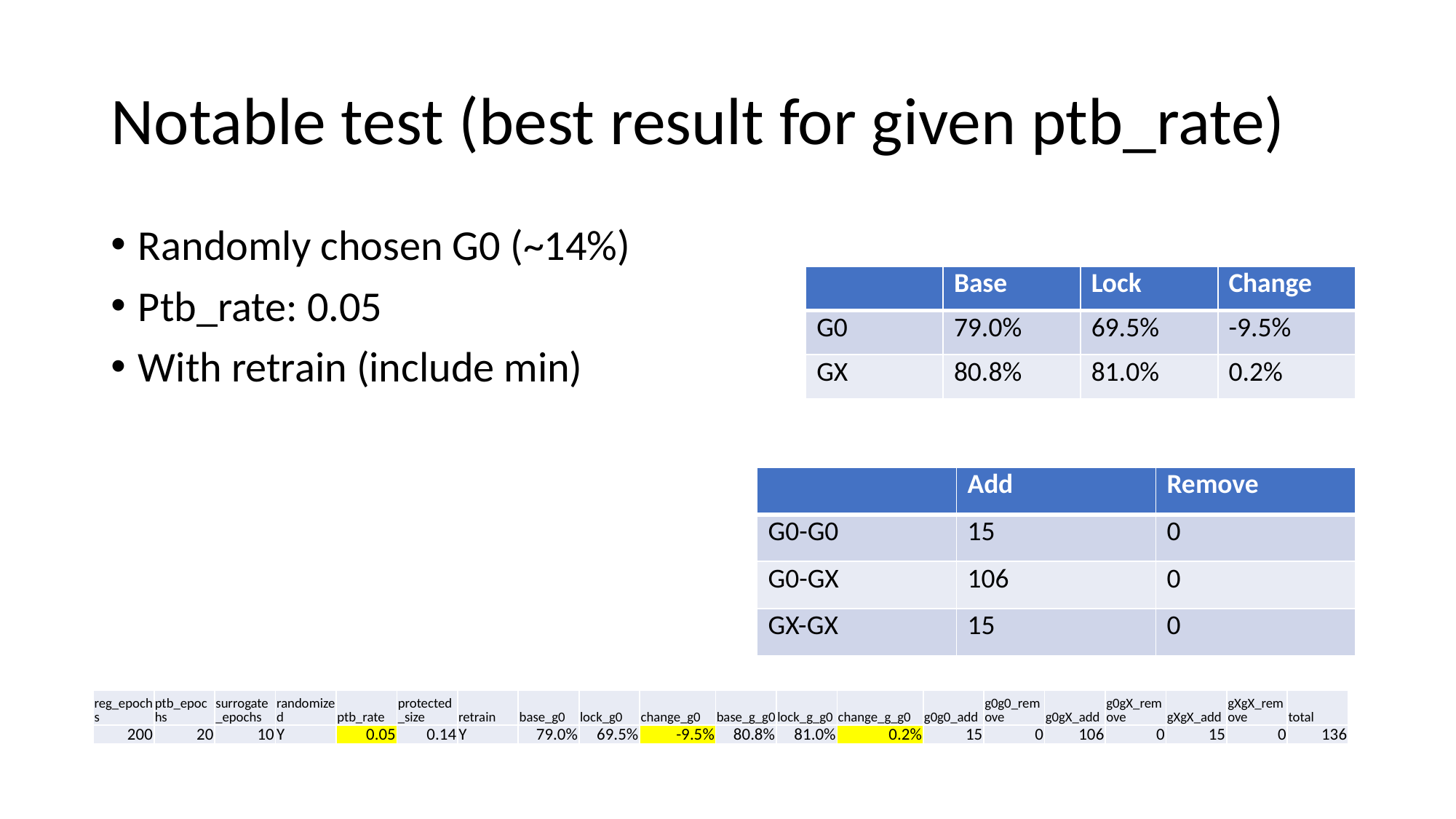

# Notable test (best result for given ptb_rate)
Randomly chosen G0 (~14%)
Ptb_rate: 0.05
With retrain (include min)
|  | Base | Lock | Change |
| --- | --- | --- | --- |
| G0 | 79.0% | 69.5% | -9.5% |
| GX | 80.8% | 81.0% | 0.2% |
|  | Add | Remove |
| --- | --- | --- |
| G0-G0 | 15 | 0 |
| G0-GX | 106 | 0 |
| GX-GX | 15 | 0 |
| reg\_epochs | ptb\_epochs | surrogate\_epochs | randomized | ptb\_rate | protected\_size | retrain | base\_g0 | lock\_g0 | change\_g0 | base\_g\_g0 | lock\_g\_g0 | change\_g\_g0 | g0g0\_add | g0g0\_remove | g0gX\_add | g0gX\_remove | gXgX\_add | gXgX\_remove | total |
| --- | --- | --- | --- | --- | --- | --- | --- | --- | --- | --- | --- | --- | --- | --- | --- | --- | --- | --- | --- |
| 200 | 20 | 10 | Y | 0.05 | 0.14 | Y | 79.0% | 69.5% | -9.5% | 80.8% | 81.0% | 0.2% | 15 | 0 | 106 | 0 | 15 | 0 | 136 |